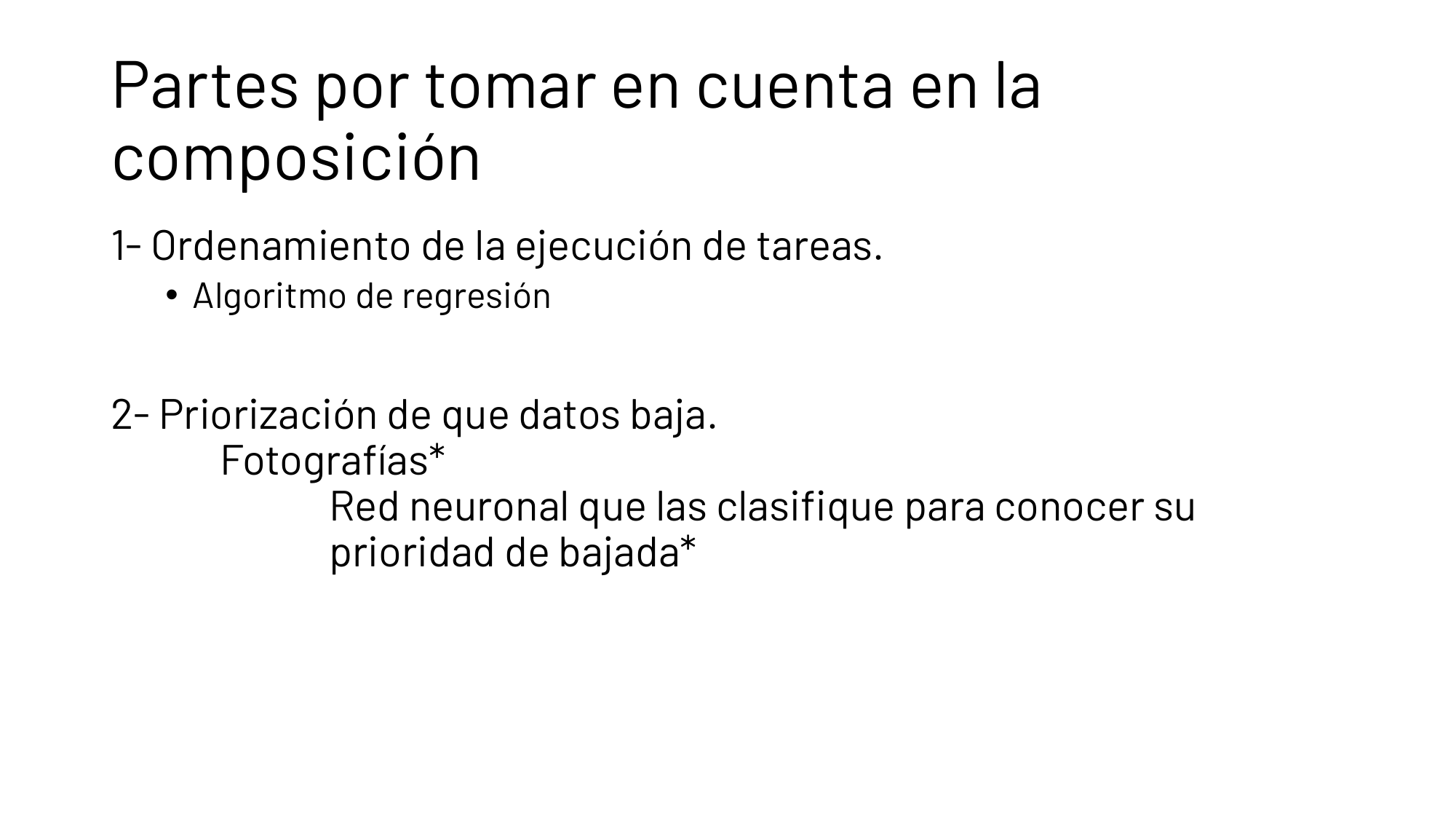

# Partes por tomar en cuenta en la composición
1- Ordenamiento de la ejecución de tareas.
Algoritmo de regresión

2- Priorización de que datos baja.
	Fotografías*
		Red neuronal que las clasifique para conocer su 			prioridad de bajada*